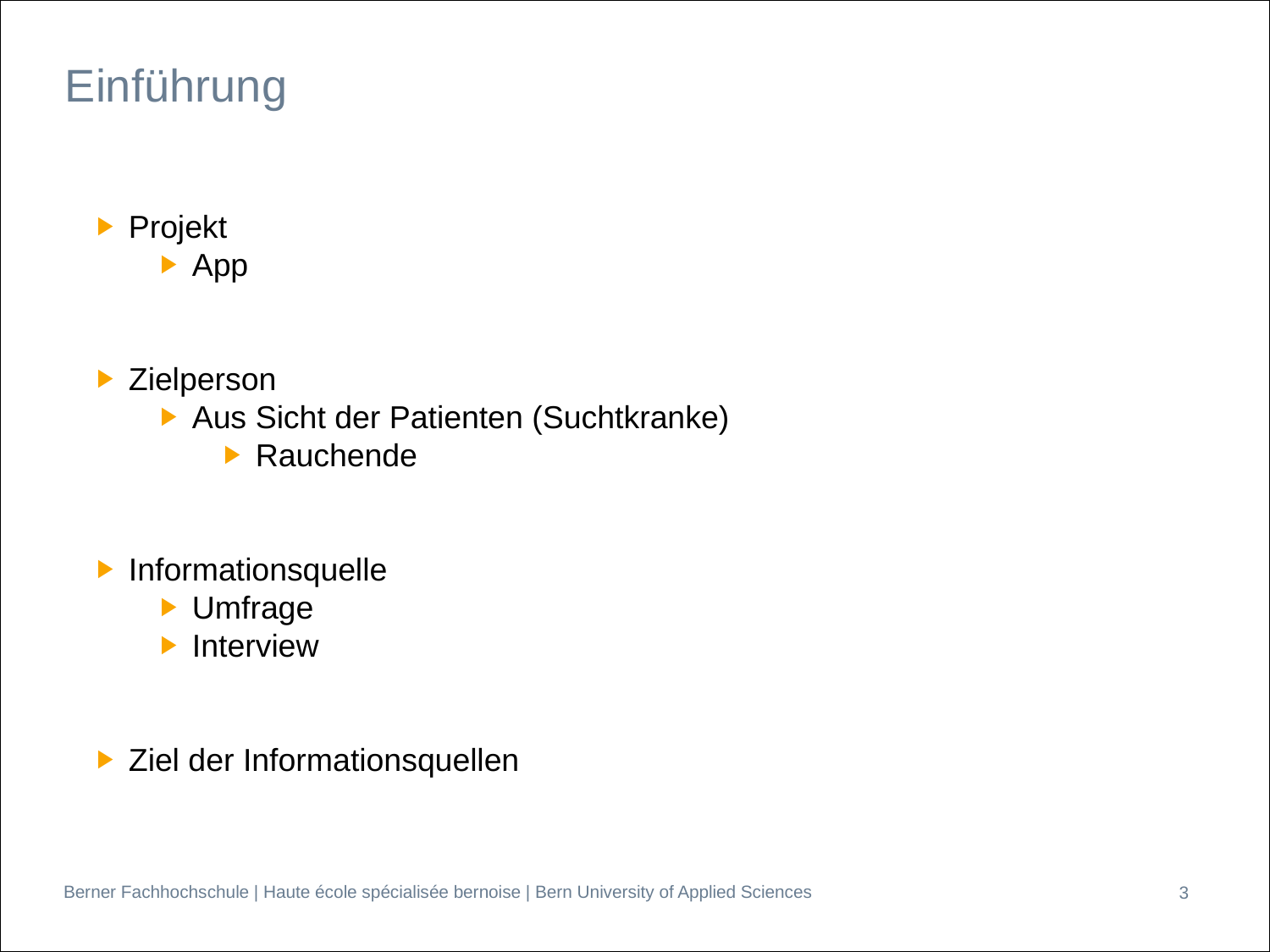

# Einführung
Projekt
App

Zielperson
Aus Sicht der Patienten (Suchtkranke)
Rauchende

Informationsquelle
Umfrage
Interview

Ziel der Informationsquellen

3